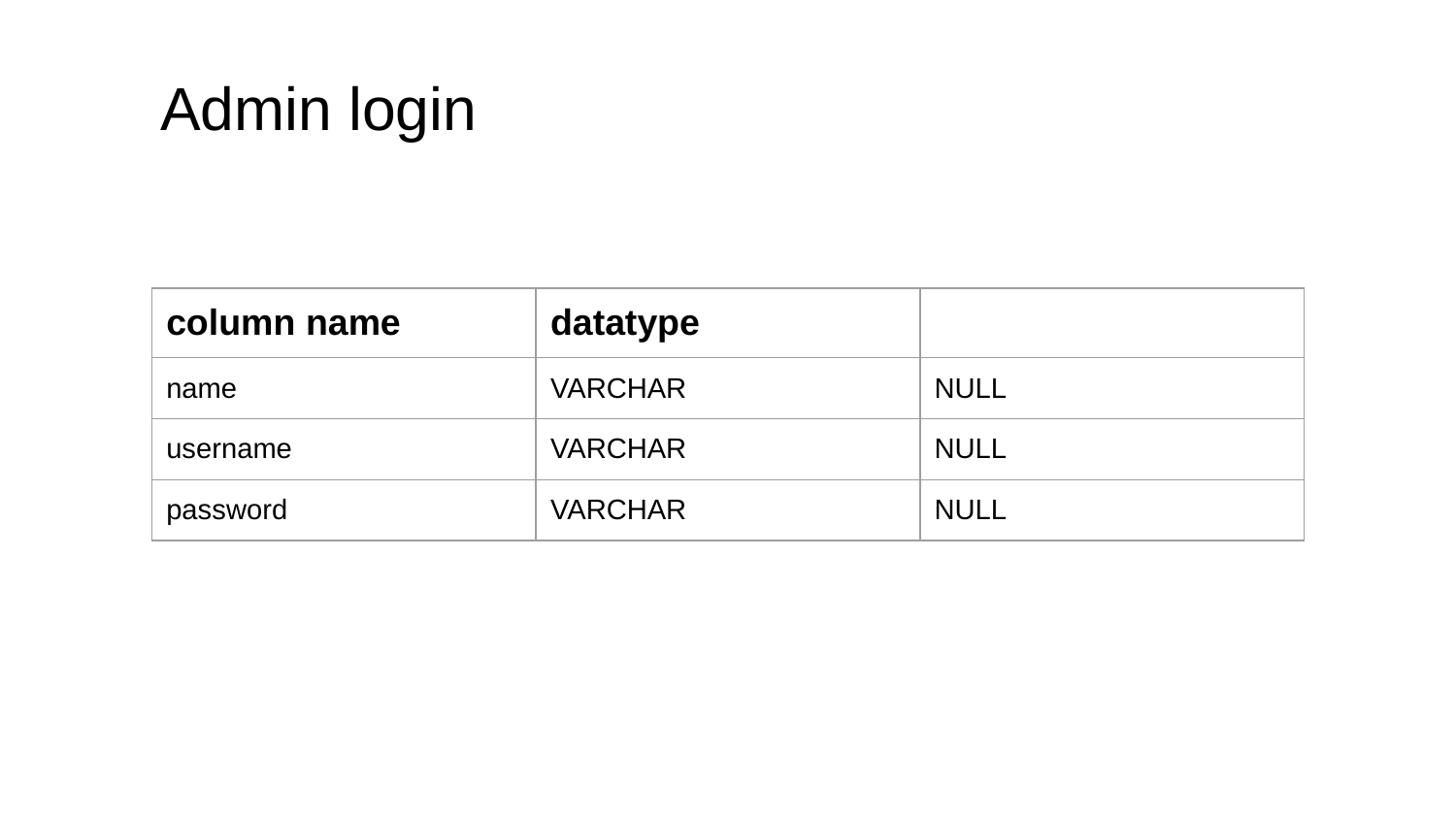

Admin login
| column name | datatype |  |
| --- | --- | --- |
| name | VARCHAR | NULL |
| username | VARCHAR | NULL |
| password | VARCHAR | NULL |